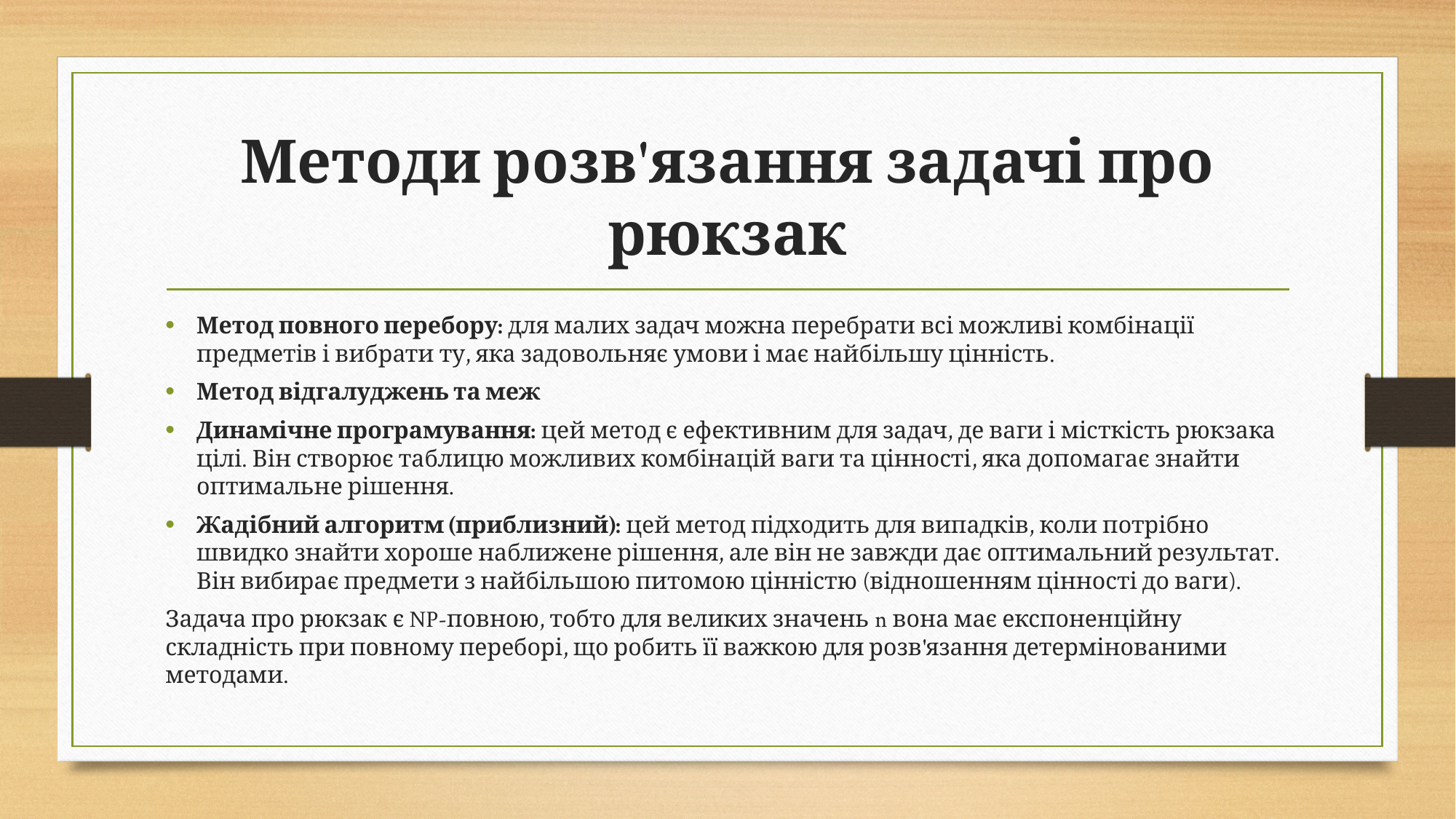

# Методи розв'язання задачі про рюкзак
Метод повного перебору: для малих задач можна перебрати всі можливі комбінації предметів і вибрати ту, яка задовольняє умови і має найбільшу цінність.
Метод відгалуджень та меж
Динамічне програмування: цей метод є ефективним для задач, де ваги і місткість рюкзака цілі. Він створює таблицю можливих комбінацій ваги та цінності, яка допомагає знайти оптимальне рішення.
Жадібний алгоритм (приблизний): цей метод підходить для випадків, коли потрібно швидко знайти хороше наближене рішення, але він не завжди дає оптимальний результат. Він вибирає предмети з найбільшою питомою цінністю (відношенням цінності до ваги).
Задача про рюкзак є NP-повною, тобто для великих значень n вона має експоненційну складність при повному переборі, що робить її важкою для розв'язання детермінованими методами.